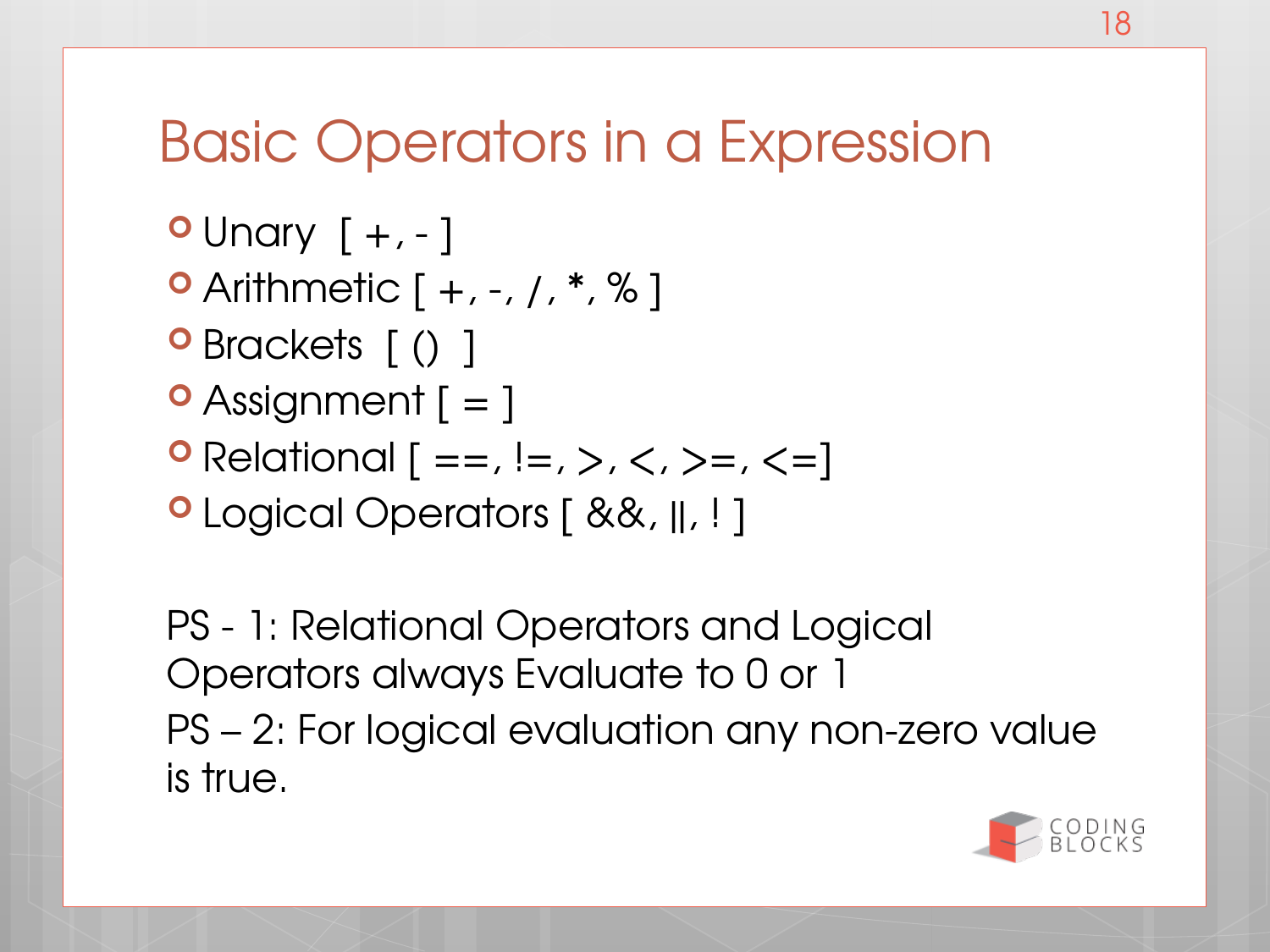

18
# Basic Operators in a Expression
Unary  [ +, - ]
Arithmetic [ +, -, /, *, % ]
Brackets  [ ()  ]
Assignment [ = ]
Relational [ ==, !=, >, <, >=, <=]
Logical Operators [ &&, ||, ! ]

PS - 1: Relational Operators and Logical Operators always Evaluate to 0 or 1
PS – 2: For logical evaluation any non-zero value is true.